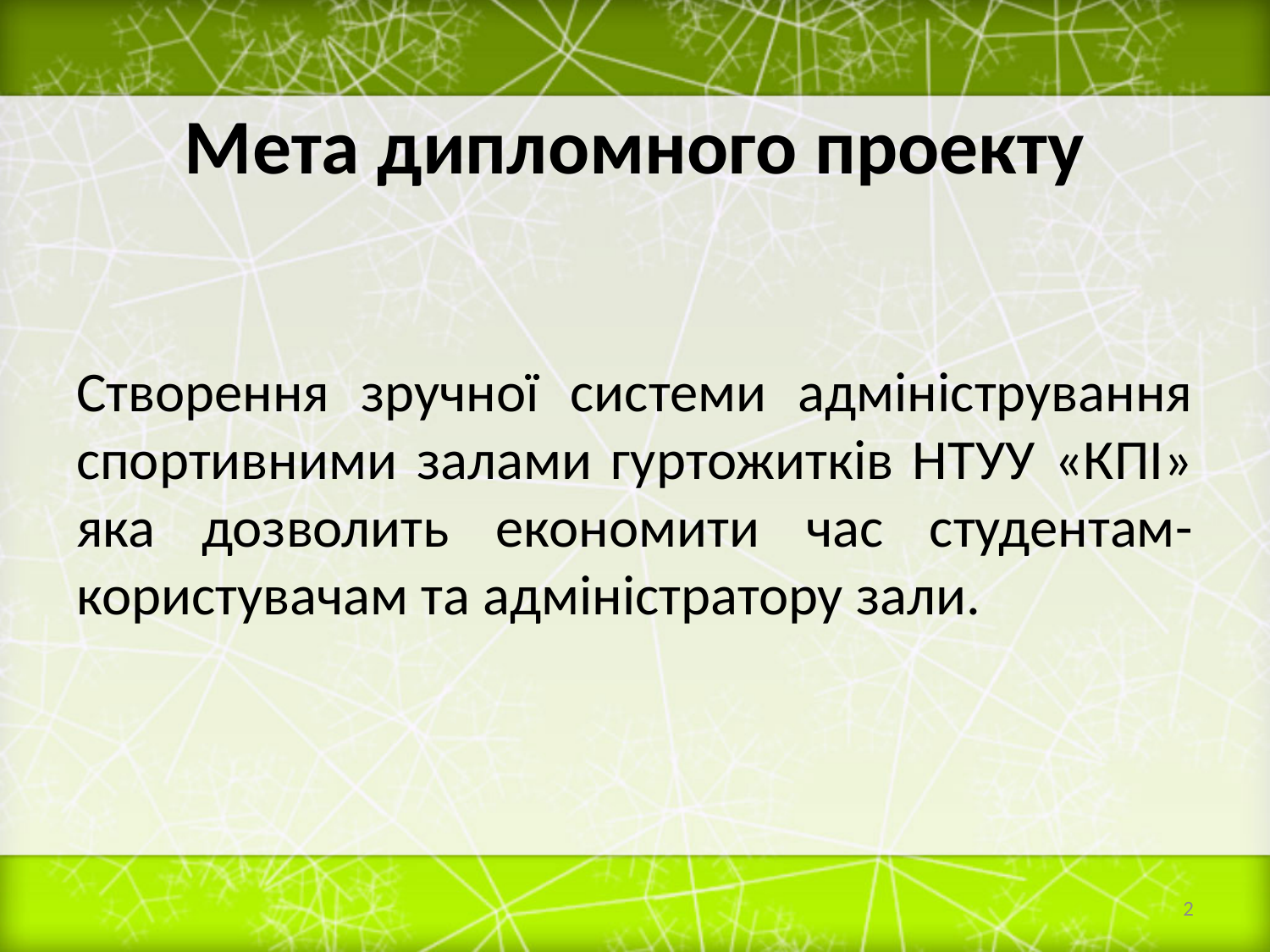

# Мета дипломного проекту
Створення зручної системи адміністрування спортивними залами гуртожитків НТУУ «КПІ» яка дозволить економити час студентам-користувачам та адміністратору зали.
2